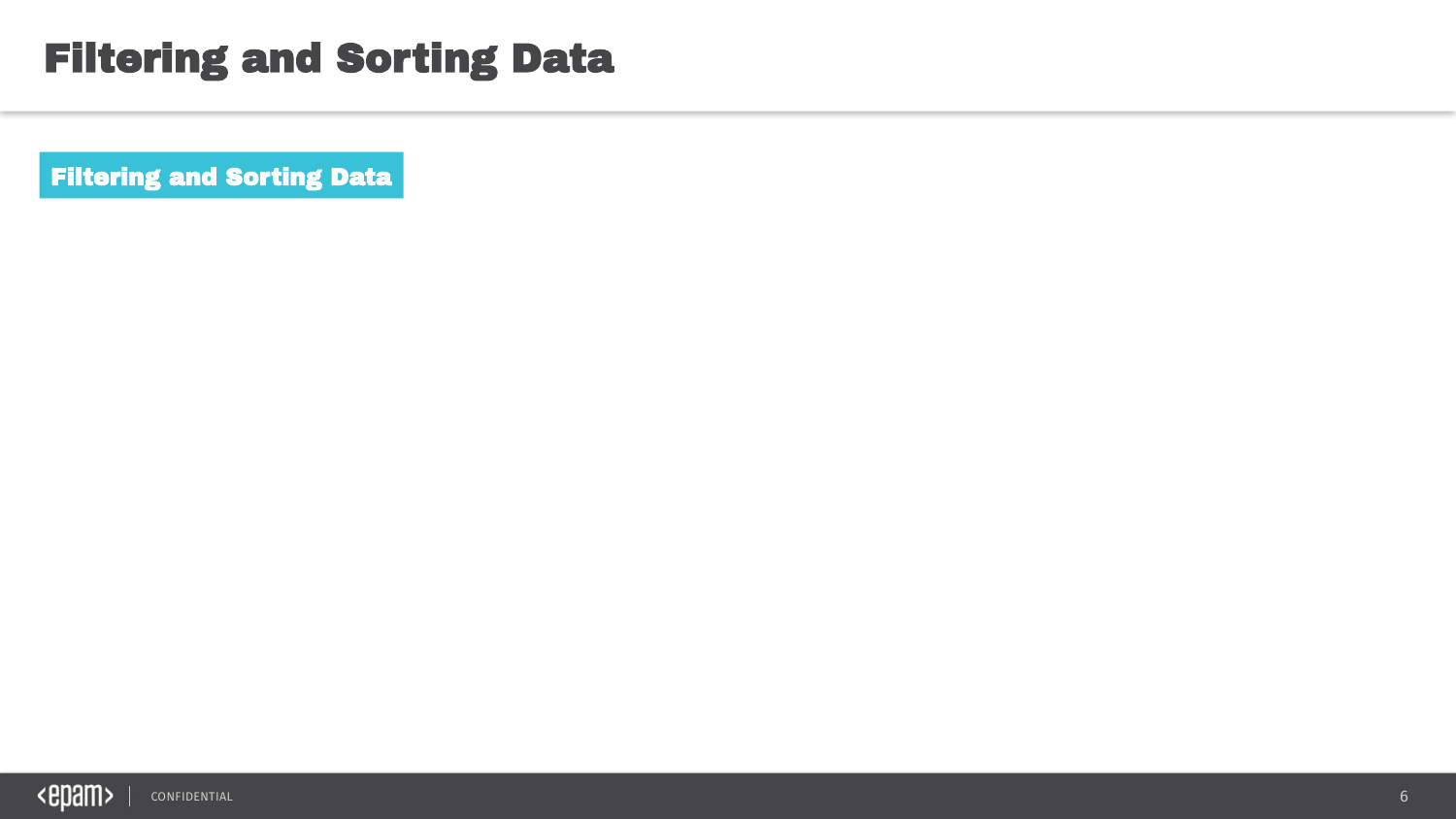

Filtering and Sorting Data
Filtering and Sorting Data